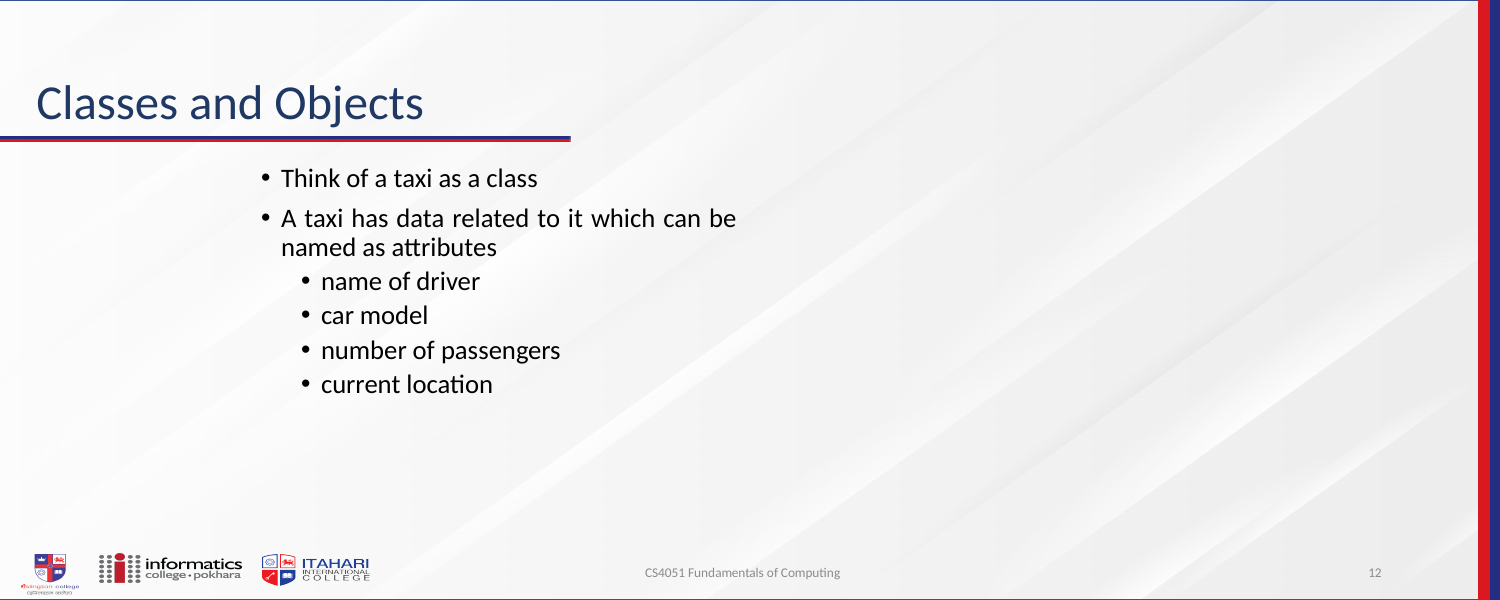

# Classes and Objects
Think of a taxi as a class
A taxi has data related to it which can be named as attributes
name of driver
car model
number of passengers
current location

CS4051 Fundamentals of Computing
12